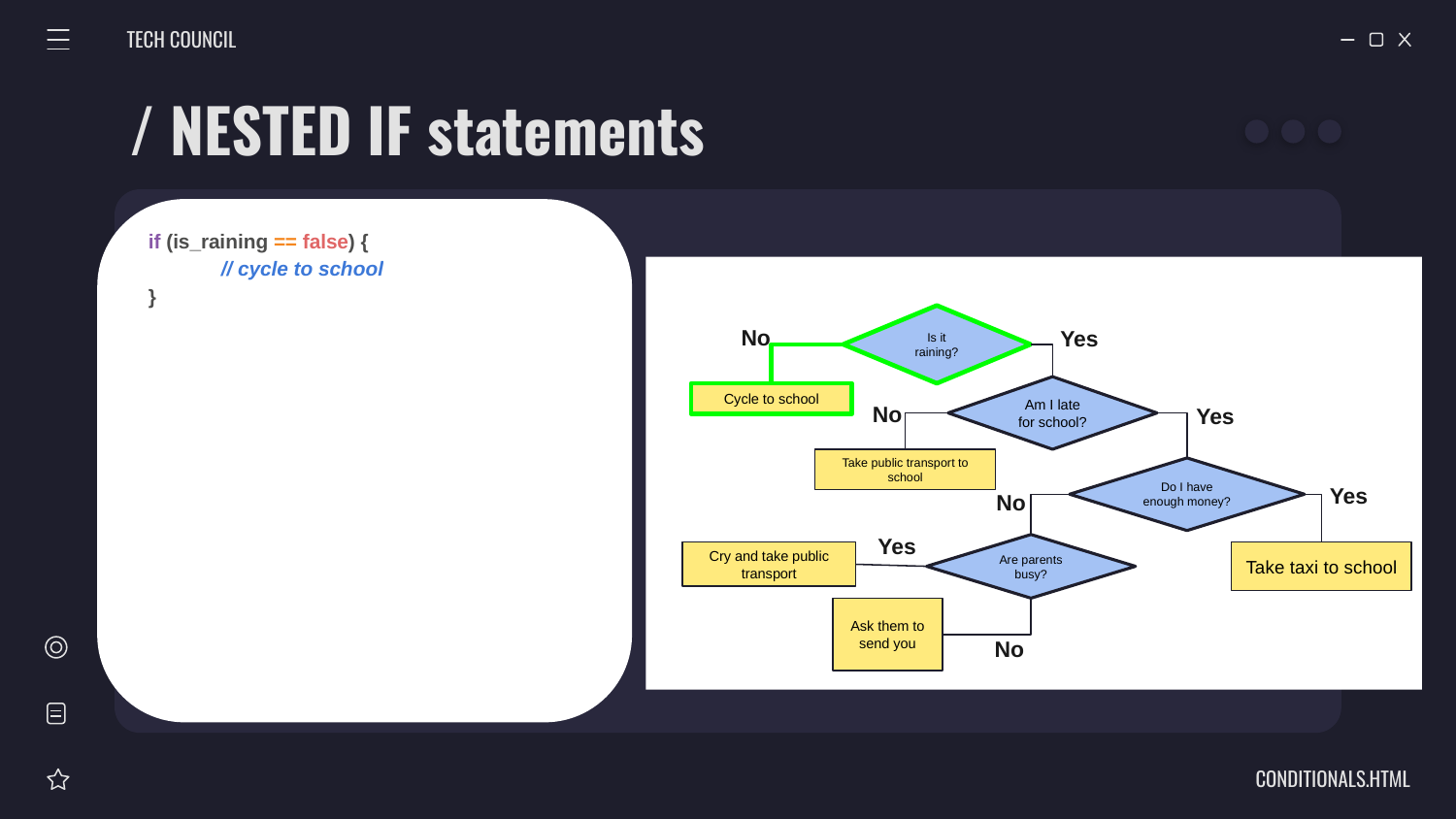

TECH COUNCIL

/ NESTED IF statements

if (is_raining == false) {
// cycle to school
}

Is it raining?
No
Yes
Am I late for school?
Cycle to school
No
Yes
Take public transport to school
Do I have enough money?
Yes
No
Yes
Are parents busy?
Take taxi to school
Cry and take public transport
Ask them to send you
No

CONDITIONALS.HTML